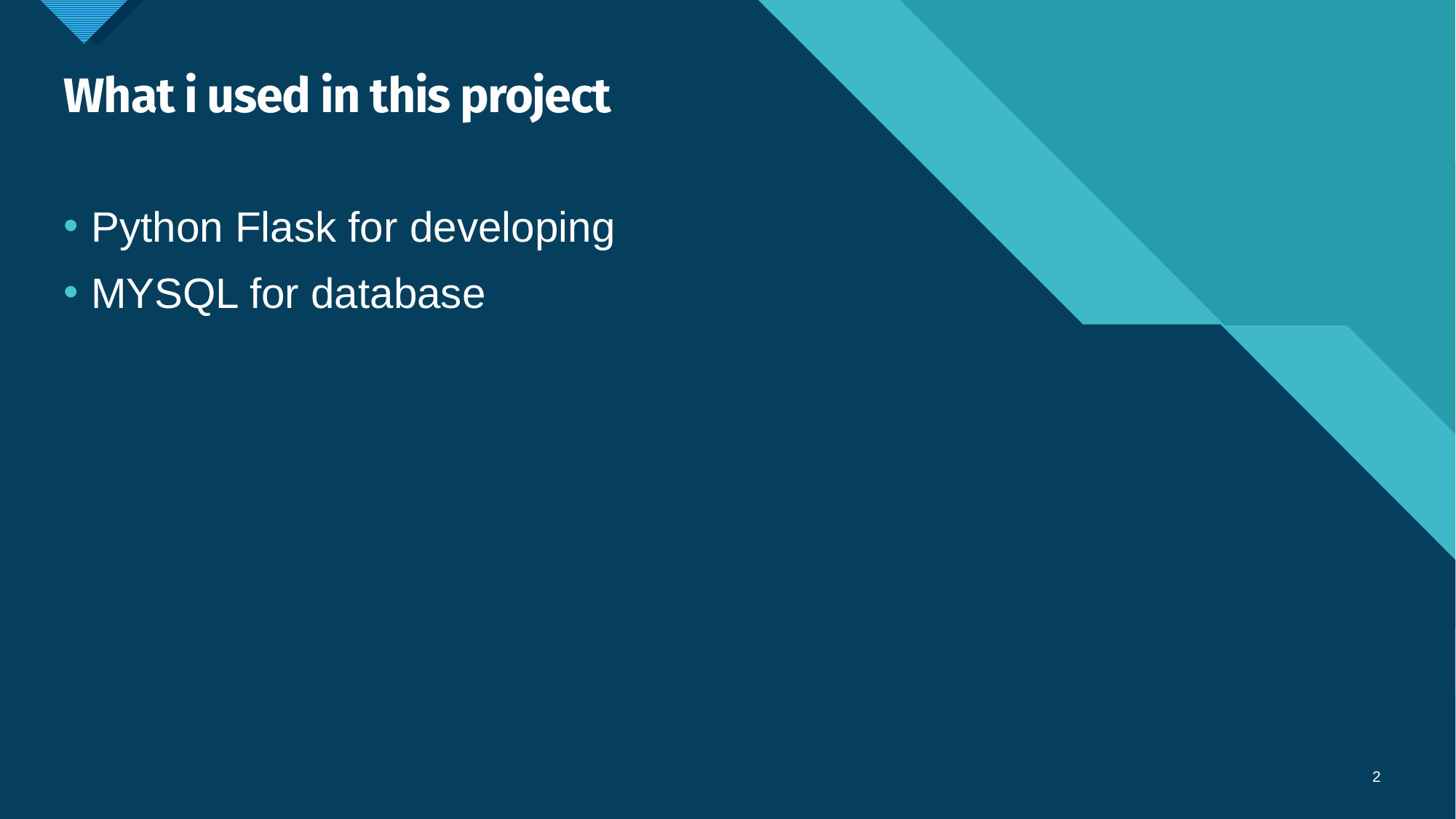

# What i used in this project
Python Flask for developing
MYSQL for database
2